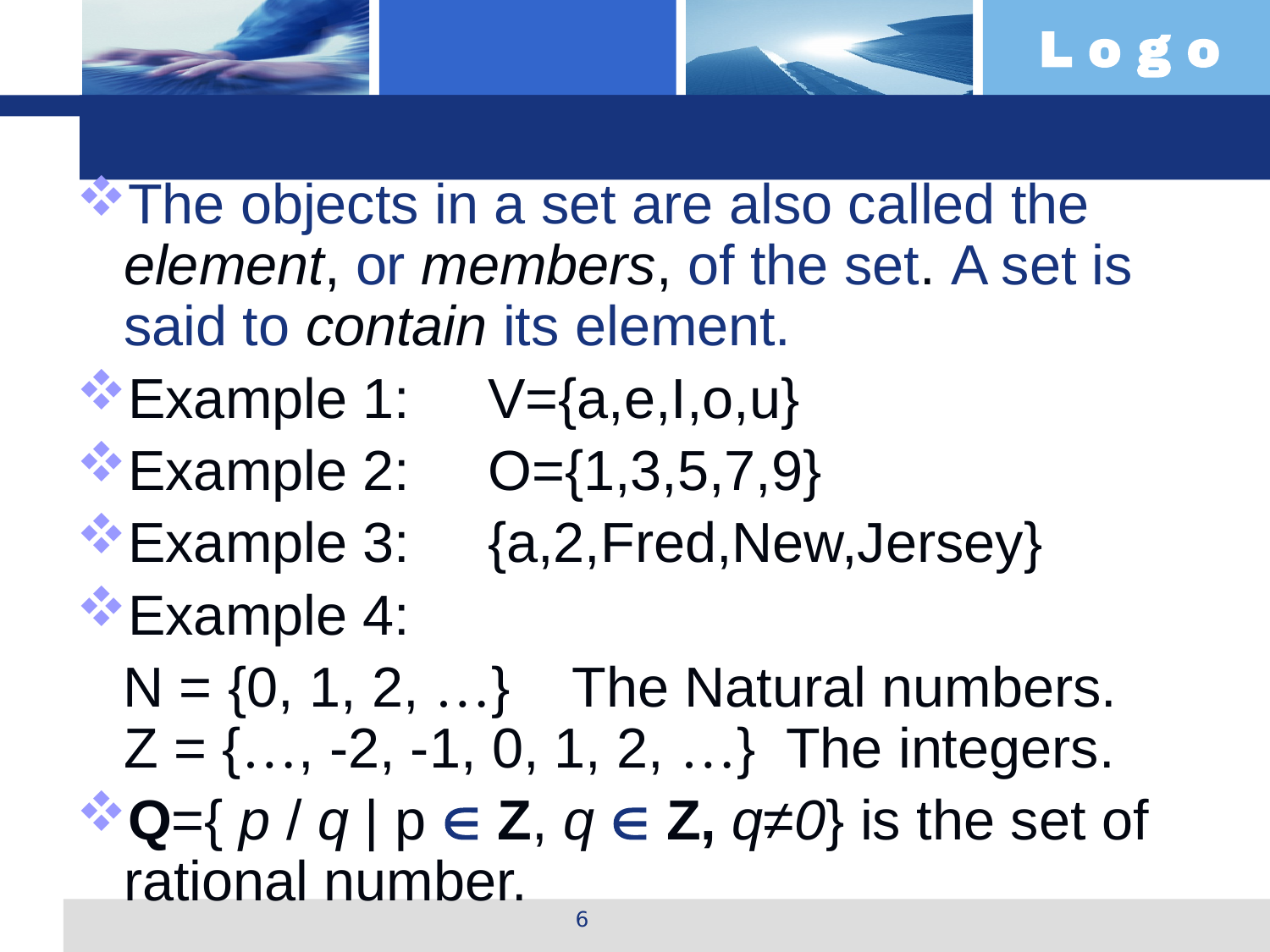

#
The objects in a set are also called the element, or members, of the set. A set is said to contain its element.
Example 1:     V={a,e,I,o,u}
Example 2:     O={1,3,5,7,9}
Example 3:     {a,2,Fred,New,Jersey}
Example 4:
   N = {0, 1, 2, …}    The Natural numbers.
Z = {…, -2, -1, 0, 1, 2, …}  The integers.
Q={ p / q | p ∈ Z, q ∈ Z, q≠0} is the set of rational number.
6